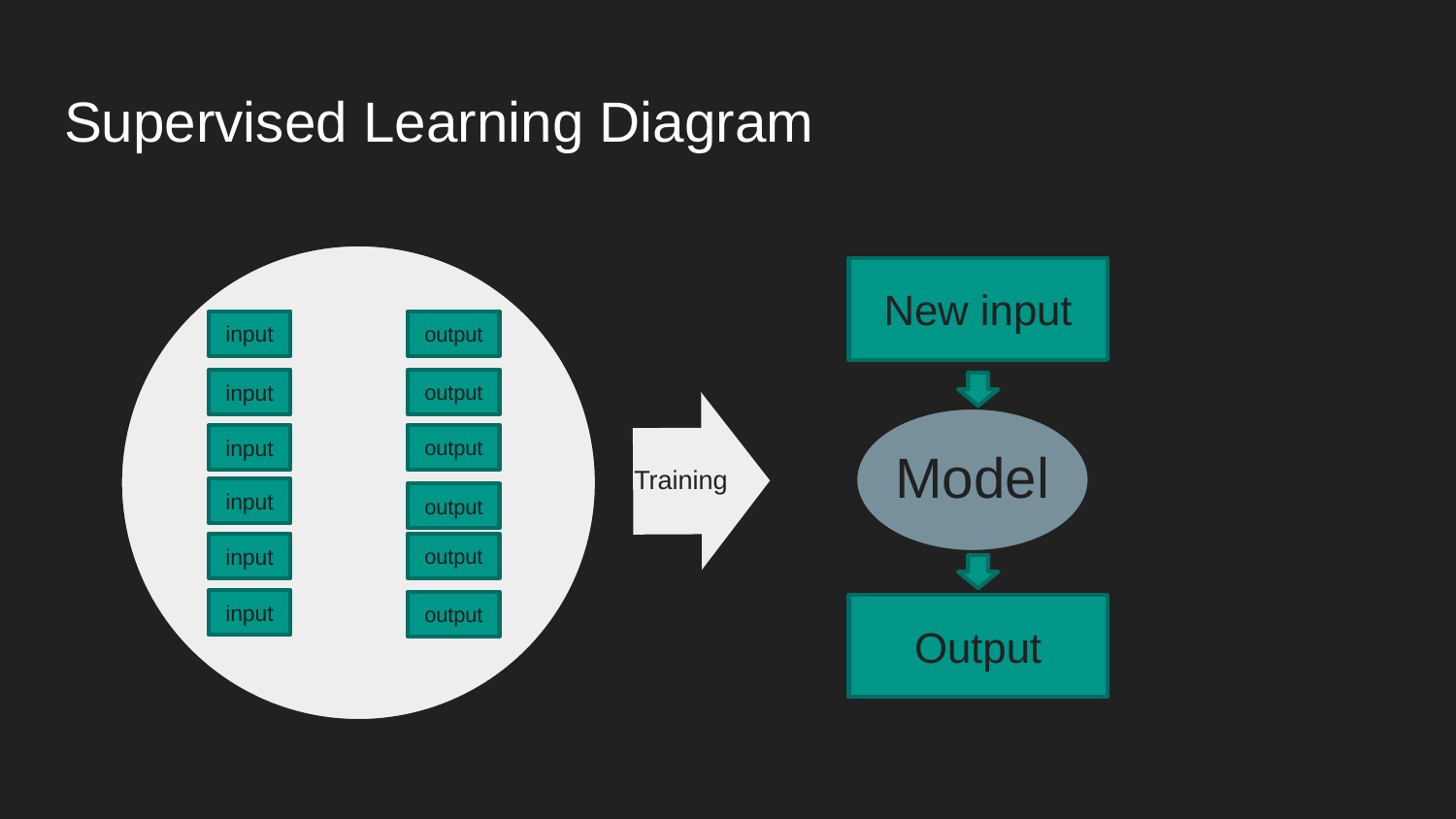

# Supervised Learning Diagram

Training
Model
New input
input
output
input
output

input
output
input
output
input
output

input
output
Output